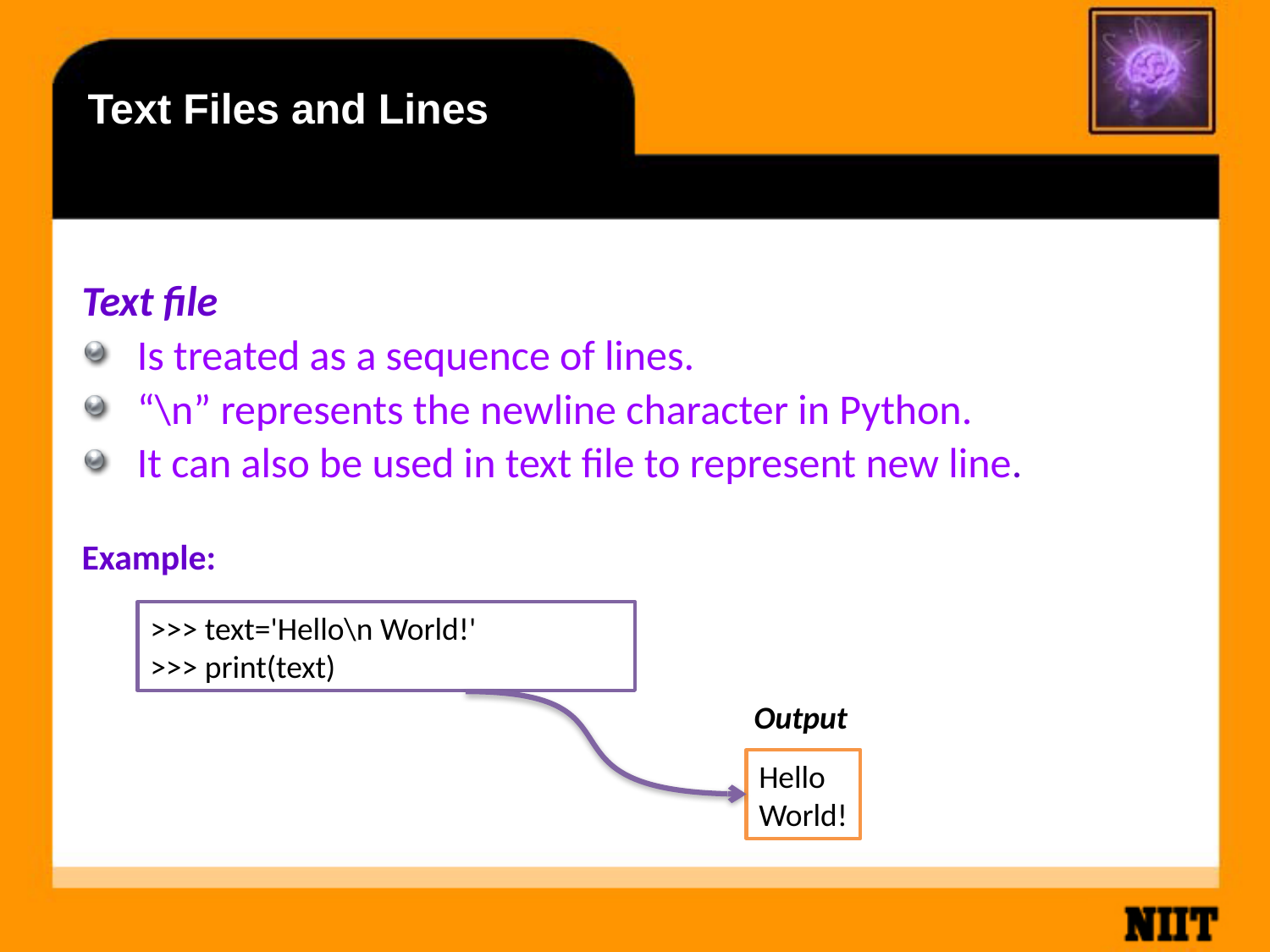

# Text Files and Lines

Text file
Is treated as a sequence of lines.
“\n” represents the newline character in Python.
It can also be used in text file to represent new line.

Example:

>>> text='Hello\n World!'
>>> print(text)
Output
Hello
World!